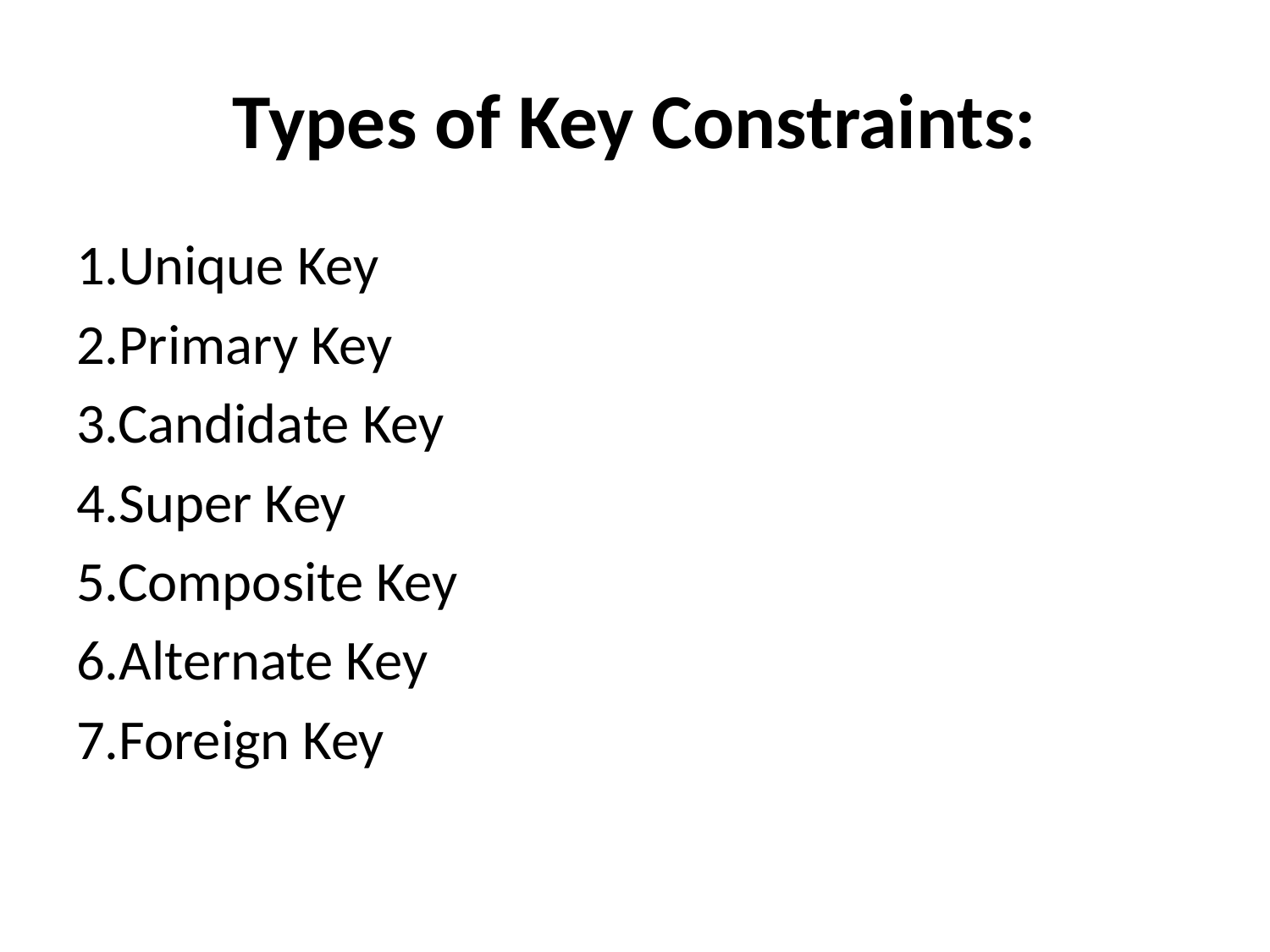

# Types of Key Constraints:
1.Unique Key
2.Primary Key
3.Candidate Key
4.Super Key
5.Composite Key
6.Alternate Key
7.Foreign Key